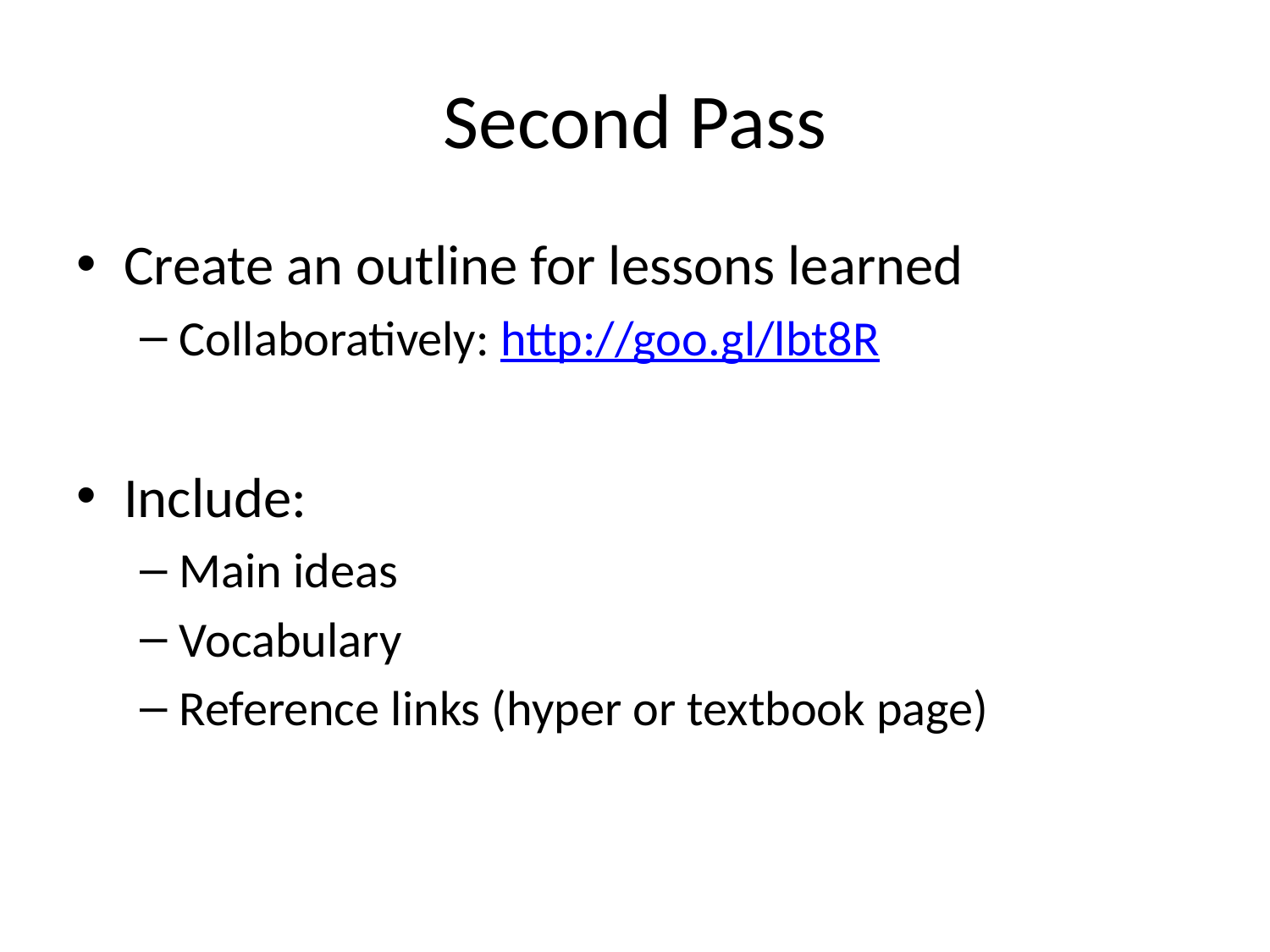

# Second Pass
Create an outline for lessons learned
Collaboratively: http://goo.gl/lbt8R

Include:
Main ideas
Vocabulary
Reference links (hyper or textbook page)